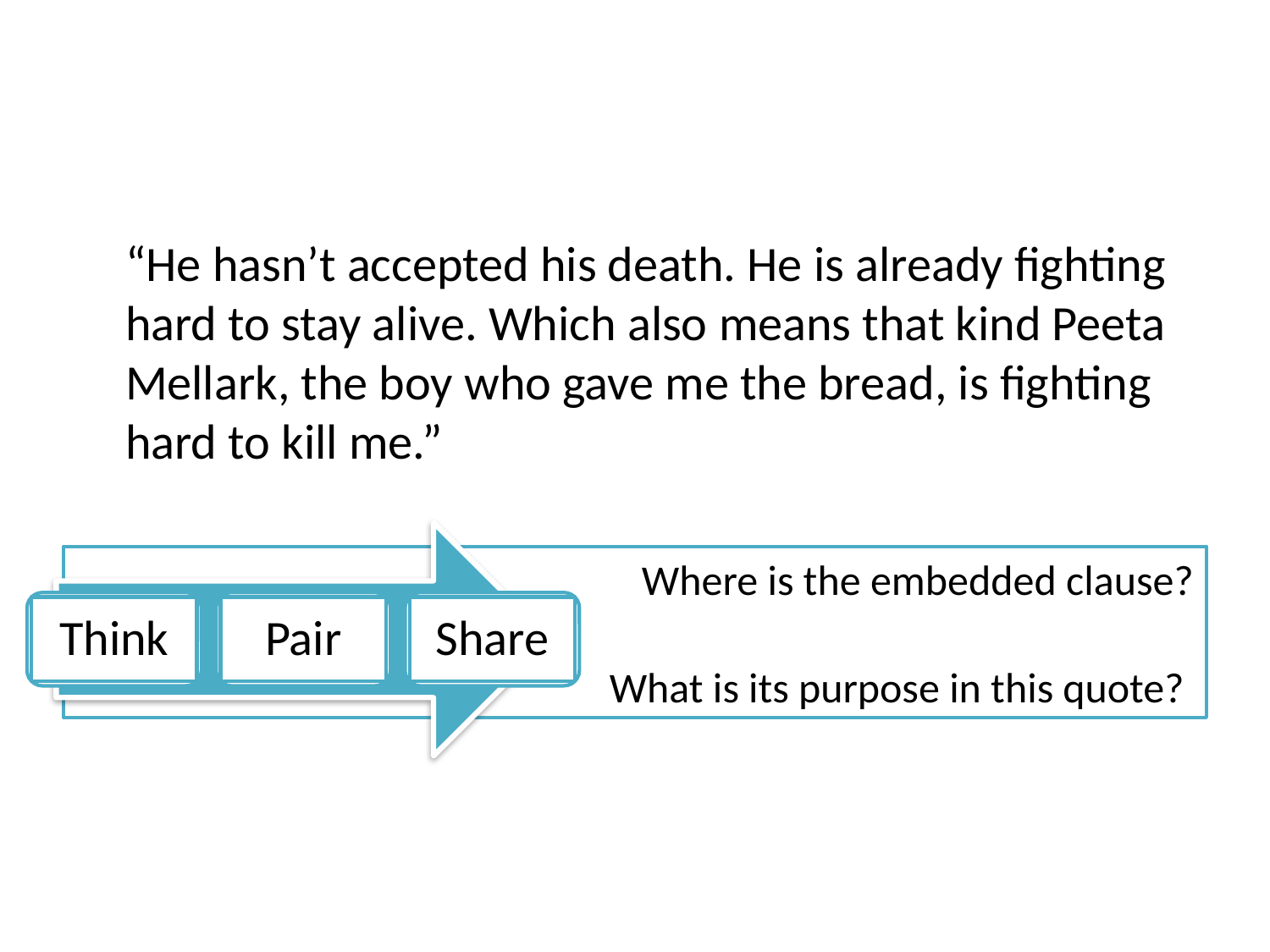

# Embedded Clause
“He hasn’t accepted his death. He is already fighting hard to stay alive. Which also means that kind Peeta Mellark, the boy who gave me the bread, is fighting hard to kill me.”

Where is the embedded clause?

What is its purpose in this quote?

Think

Pair

Share